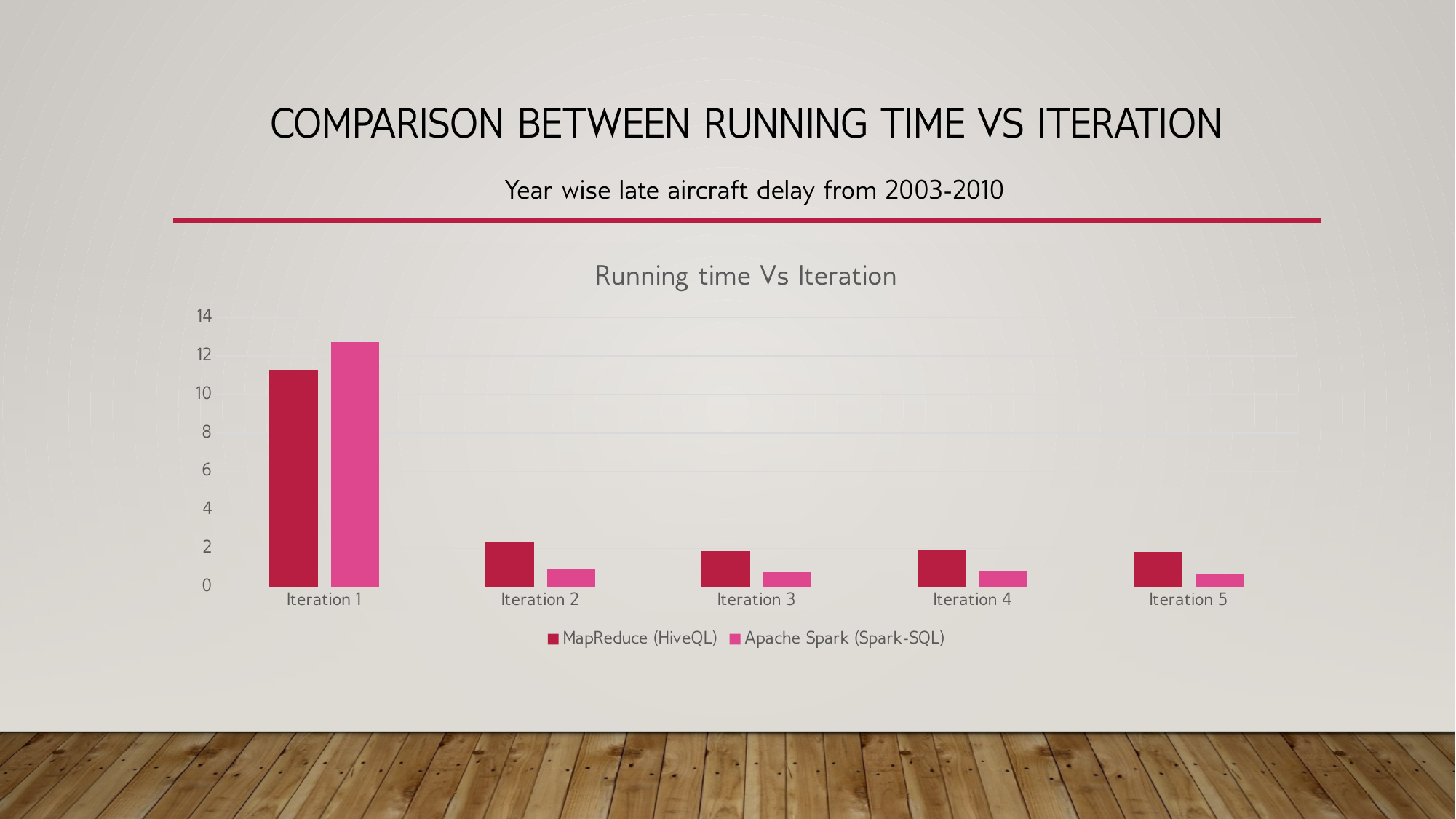

# comparison between Running time vs Iteration
Year wise late aircraft delay from 2003-2010

### Chart: Running time Vs Iteration

| Category | MapReduce (HiveQL) | Apache Spark (Spark-SQL) |
|---|---|---|
| Iteration 1 | 11.303 | 12.74 |
| Iteration 2 | 2.309 | 0.938 |
| Iteration 3 | 1.862 | 0.761 |
| Iteration 4 | 1.908 | 0.807 |
| Iteration 5 | 1.834 | 0.648 |